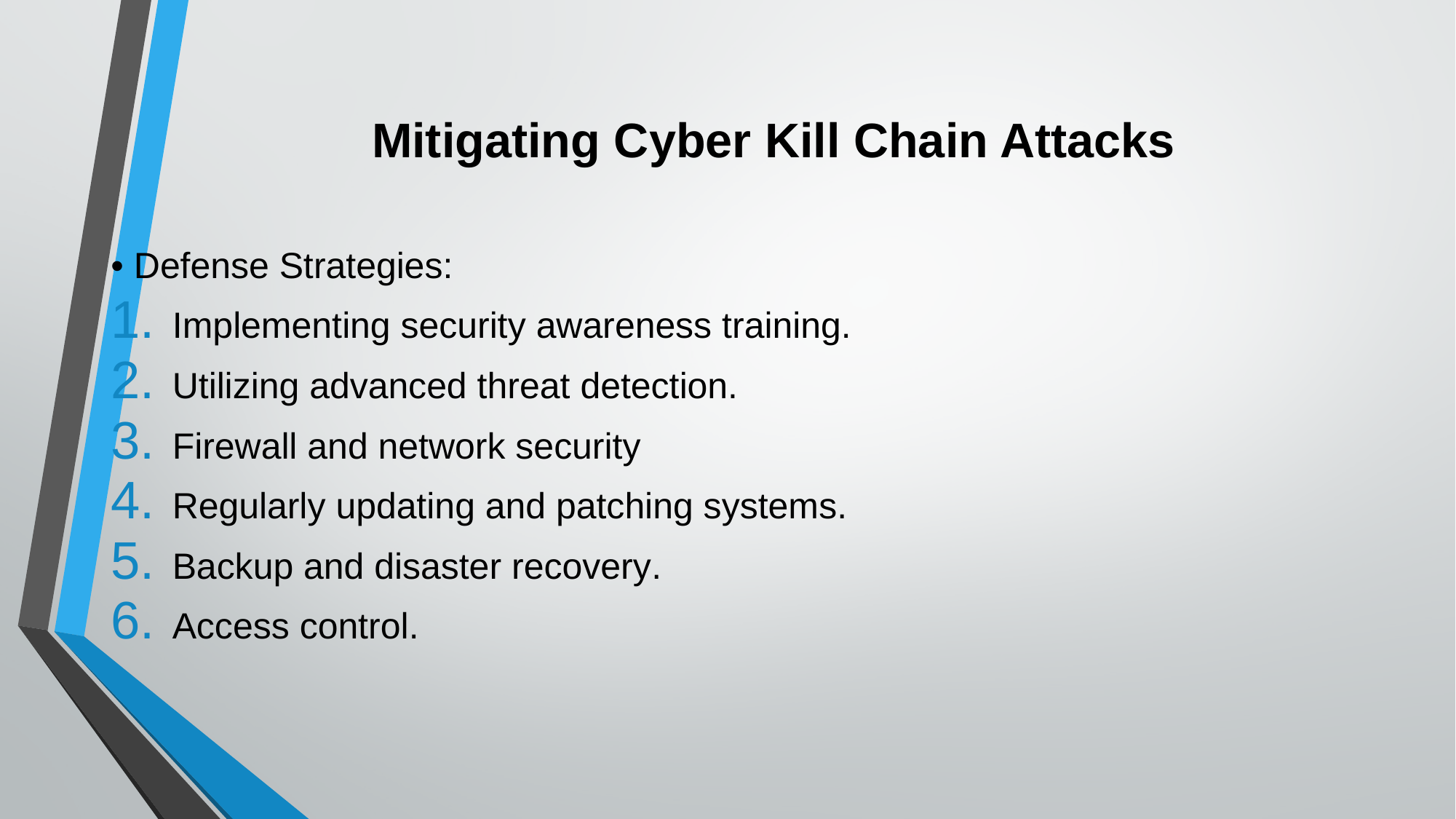

# Mitigating Cyber Kill Chain Attacks
• Defense Strategies:
Implementing security awareness training.
Utilizing advanced threat detection.
Firewall and network security
Regularly updating and patching systems.
Backup and disaster recovery.
Access control.